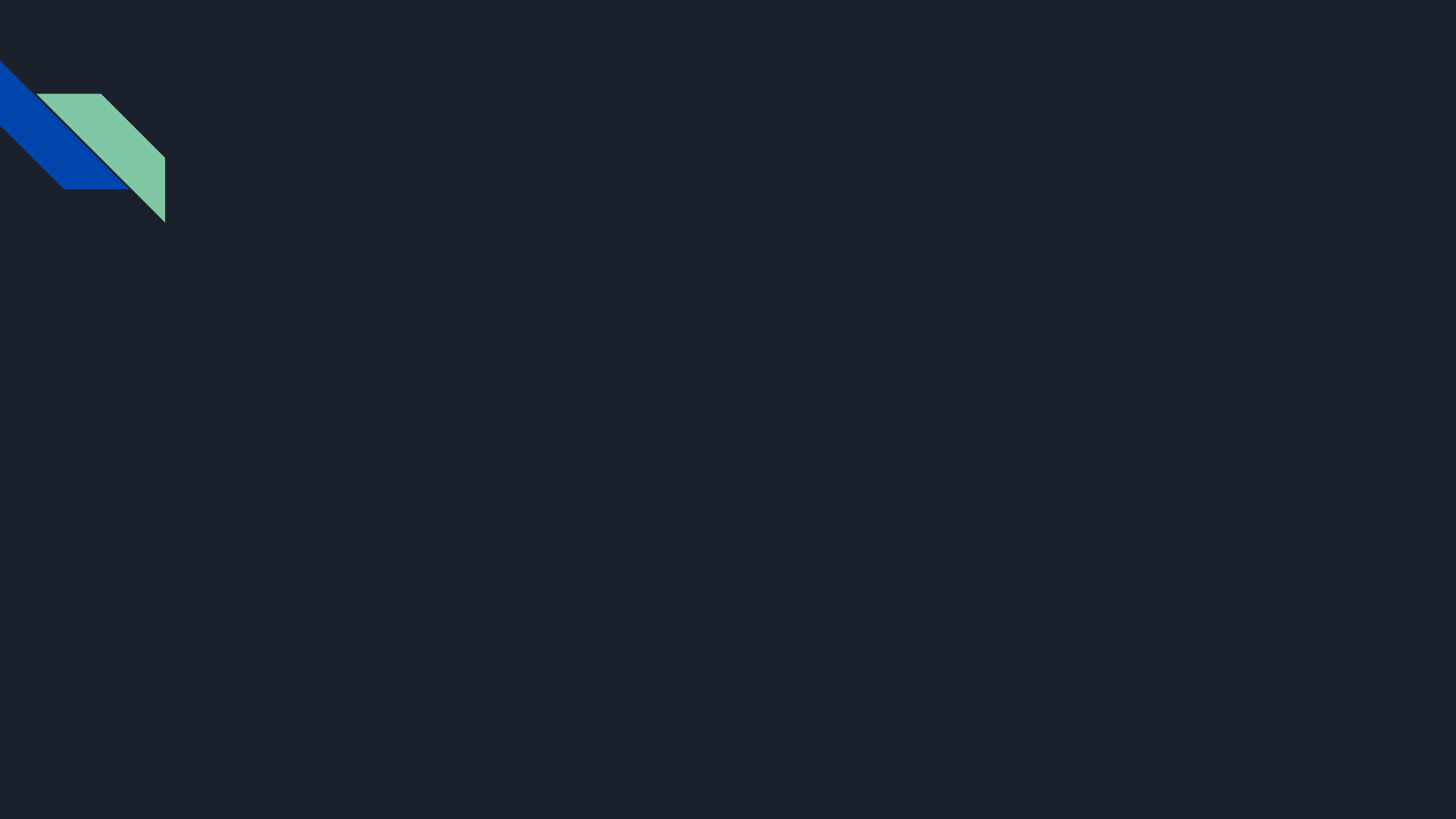

# Back end (Database) Software used

Php
MySQL
XAMPP server